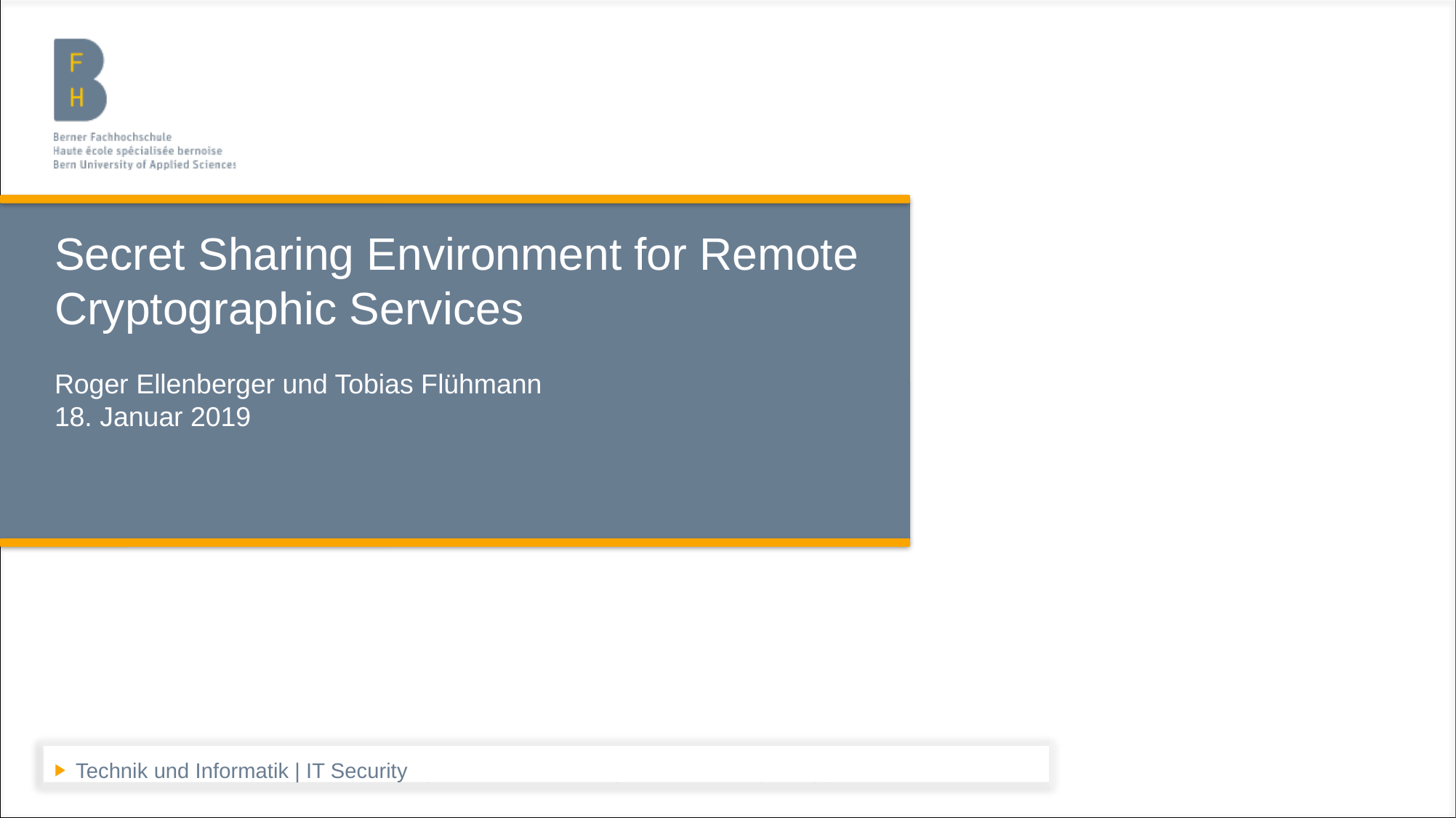

# Secret Sharing Environment for Remote Cryptographic Services
Roger Ellenberger und Tobias Flühmann
18. Januar 2019
Technik und Informatik | IT Security